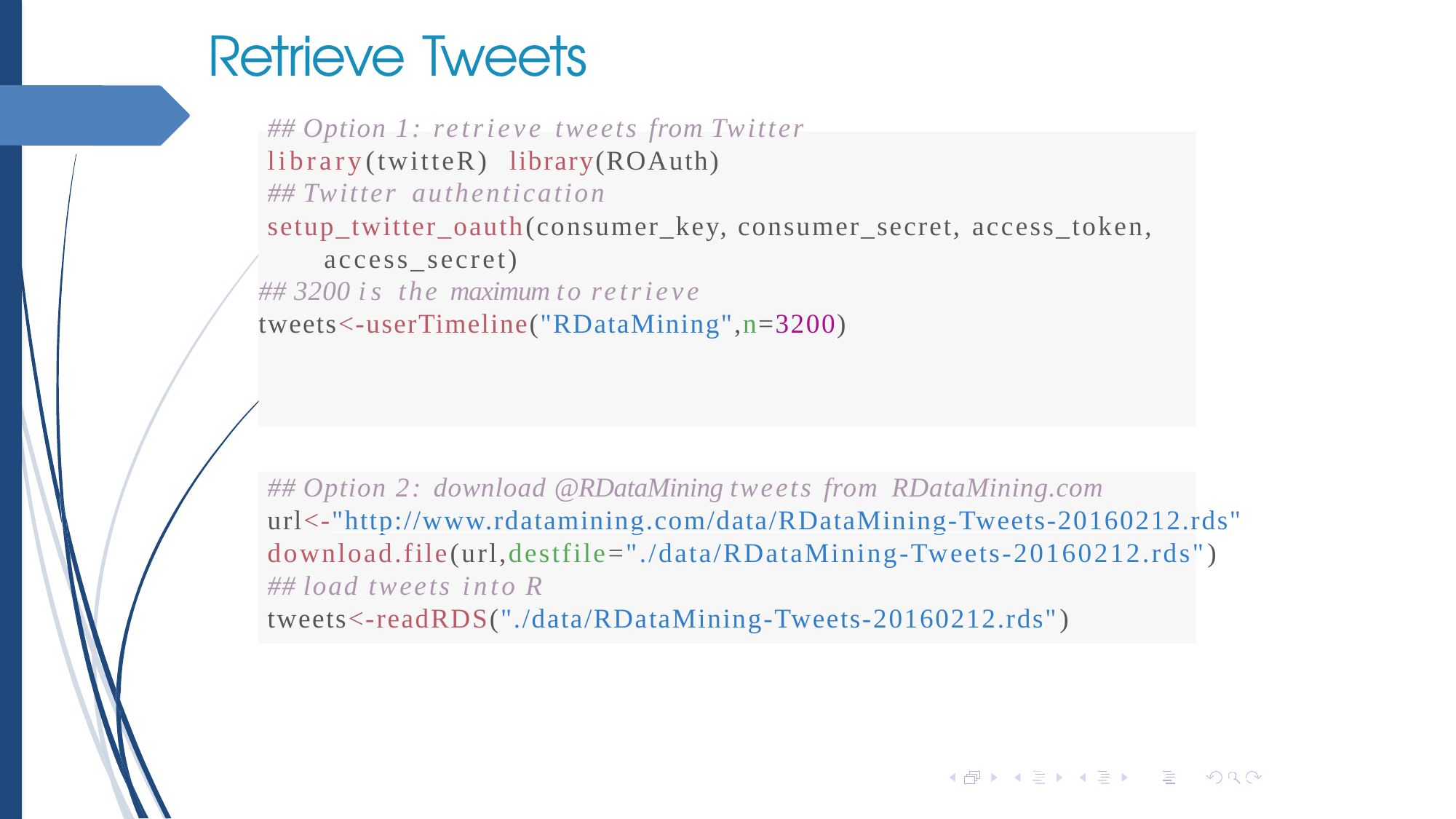

Retrieve Tweets
## Option 1: retrieve tweets from Twitter
library(twitteR)  library(ROAuth)
## Twitter authentication
setup_twitter_oauth(consumer_key, consumer_secret, access_token,  access_secret)
## 3200 is the maximum to retrieve
tweets<-userTimeline("RDataMining",n=3200)
## Option 2: download @RDataMining tweets from RDataMining.com
url<-"http://www.rdatamining.com/data/RDataMining-Tweets-20160212.rds"  download.file(url,destfile="./data/RDataMining-Tweets-20160212.rds")  ## load tweets into R
tweets<-readRDS("./data/RDataMining-Tweets-20160212.rds")

10 / 40